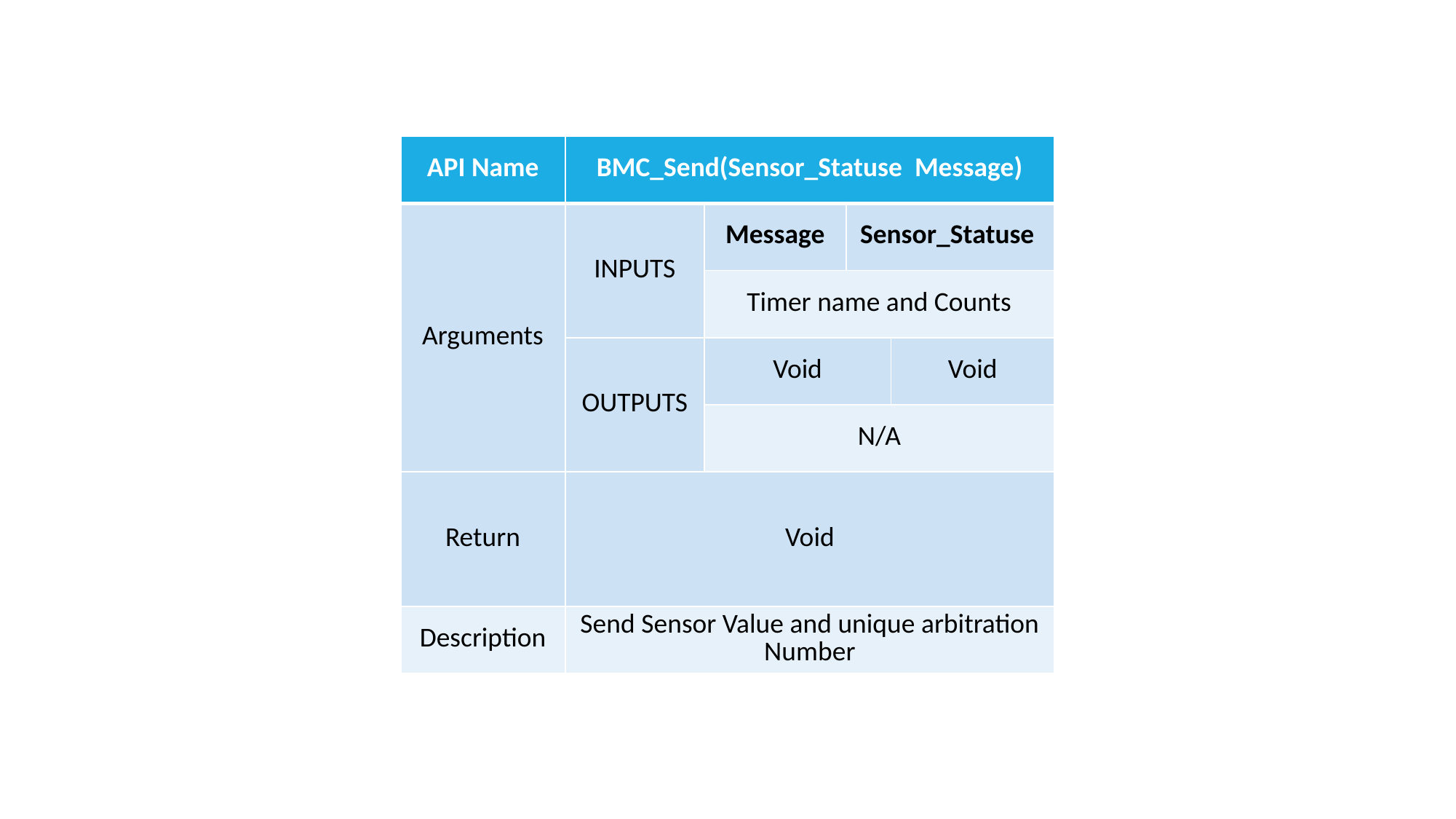

| API Name | BMC\_Send(Sensor\_Statuse Message) |  |  |  |
| --- | --- | --- | --- | --- |
| Arguments | INPUTS | Message | Sensor\_Statuse | Sensor\_Statuse |
|  |  | Timer name and Counts |  |  |
|  | OUTPUTS | Void |  | Void |
|  |  | N/A |  |  |
| Return | Void |  |  |  |
| Description | Send Sensor Value and unique arbitration Number |  |  |  |